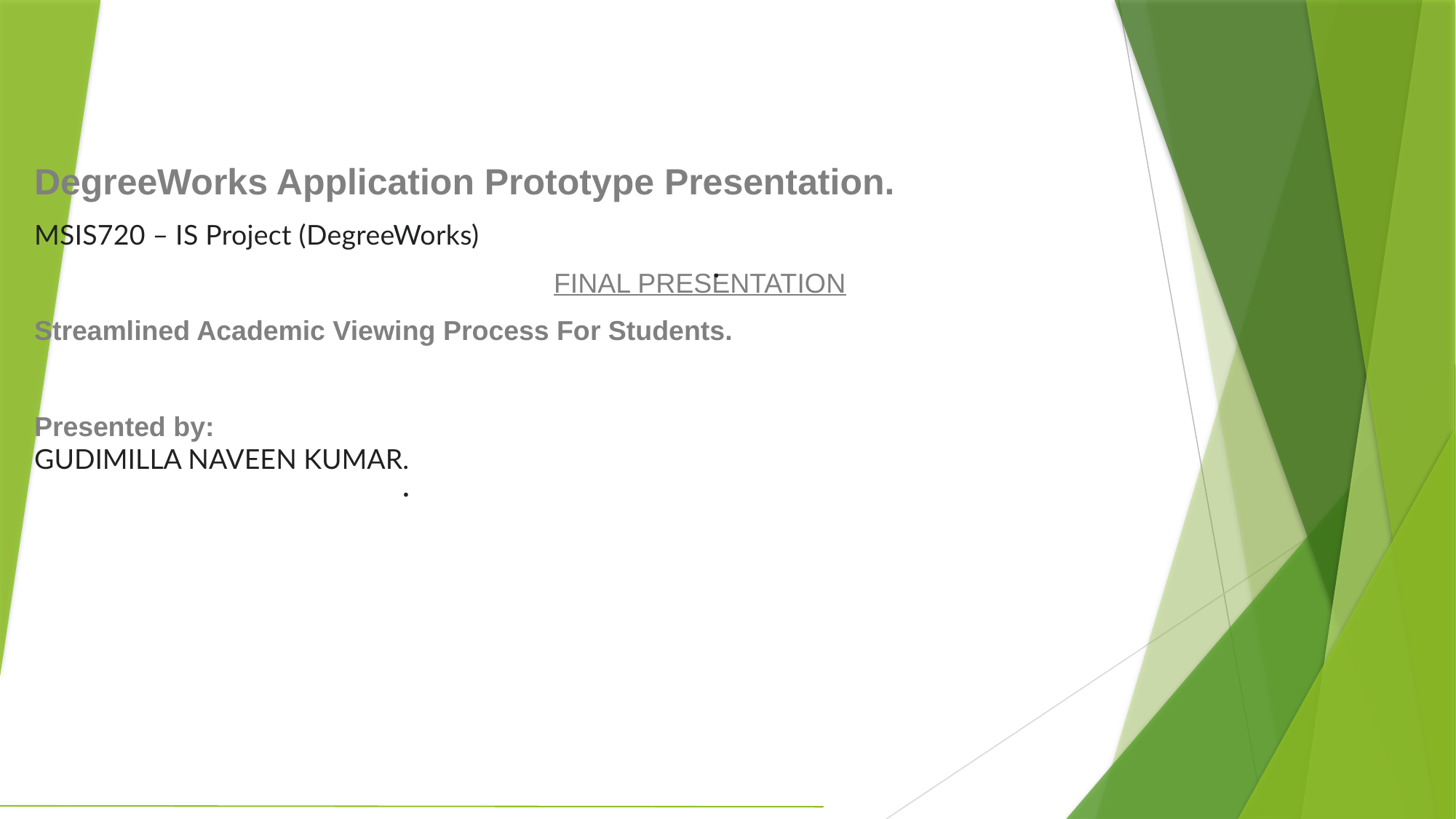

DegreeWorks Application Prototype Presentation.
MSIS720 – IS Project (DegreeWorks)
                                                                    FINAL PRESENTATION
Streamlined Academic Viewing Process For Students.

Presented by:
GUDIMILLA NAVEEN KUMAR.

.
.